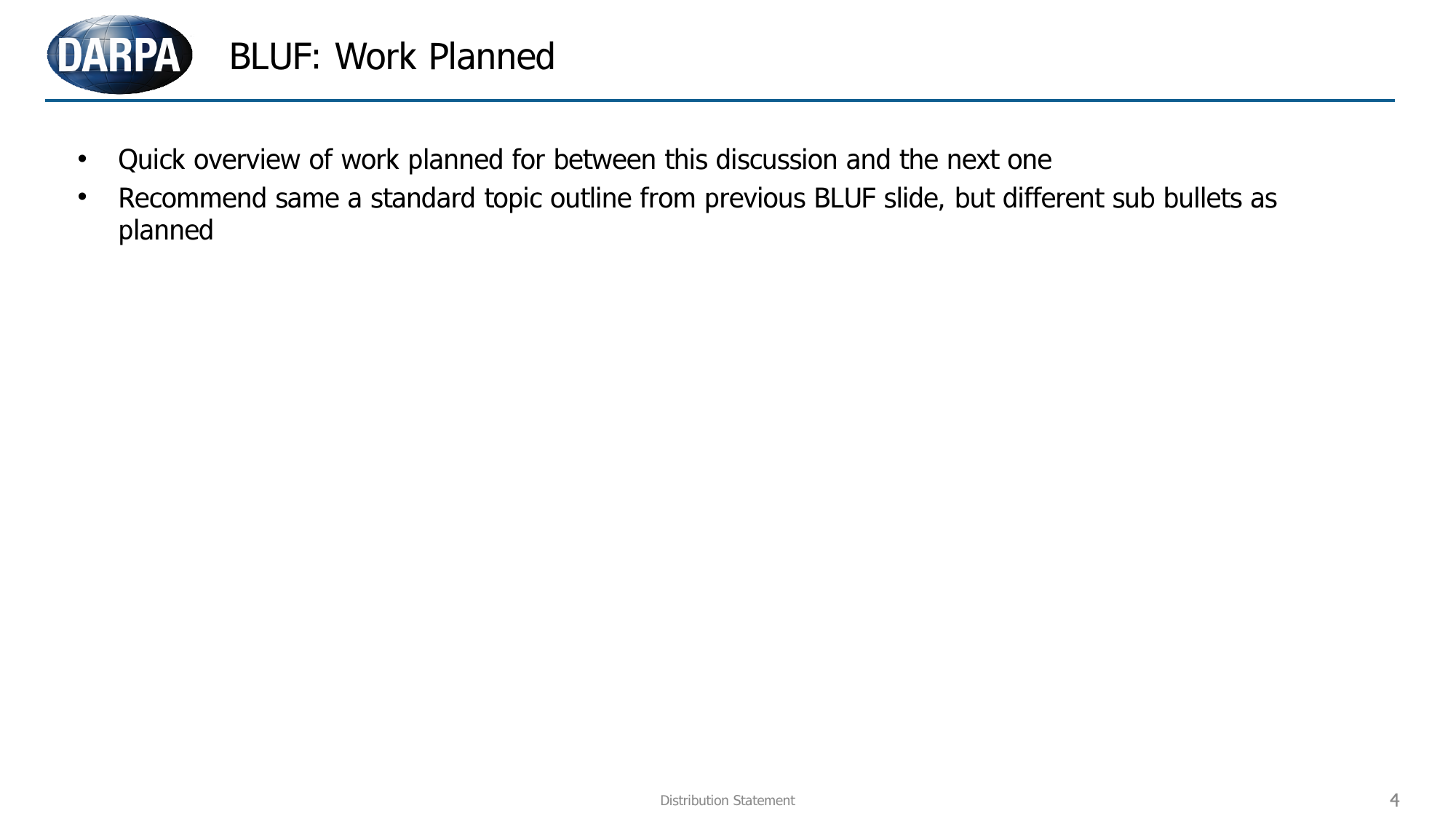

# BLUF: Work Planned
Quick overview of work planned for between this discussion and the next one
Recommend same a standard topic outline from previous BLUF slide, but different sub bullets as planned
Distribution Statement
4